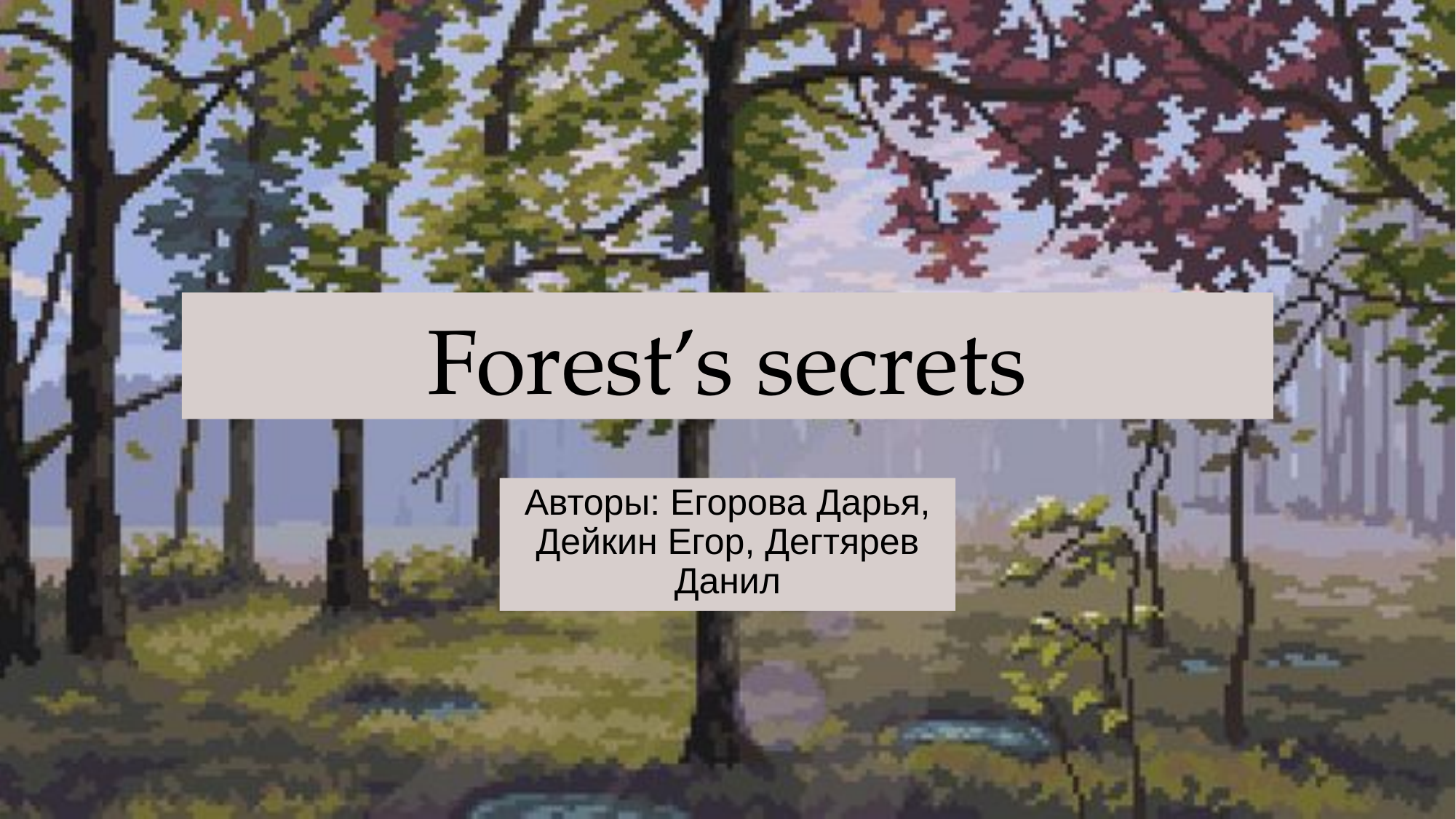

# Forest’s secrets
Авторы: Егорова Дарья, Дейкин Егор, Дегтярев Данил